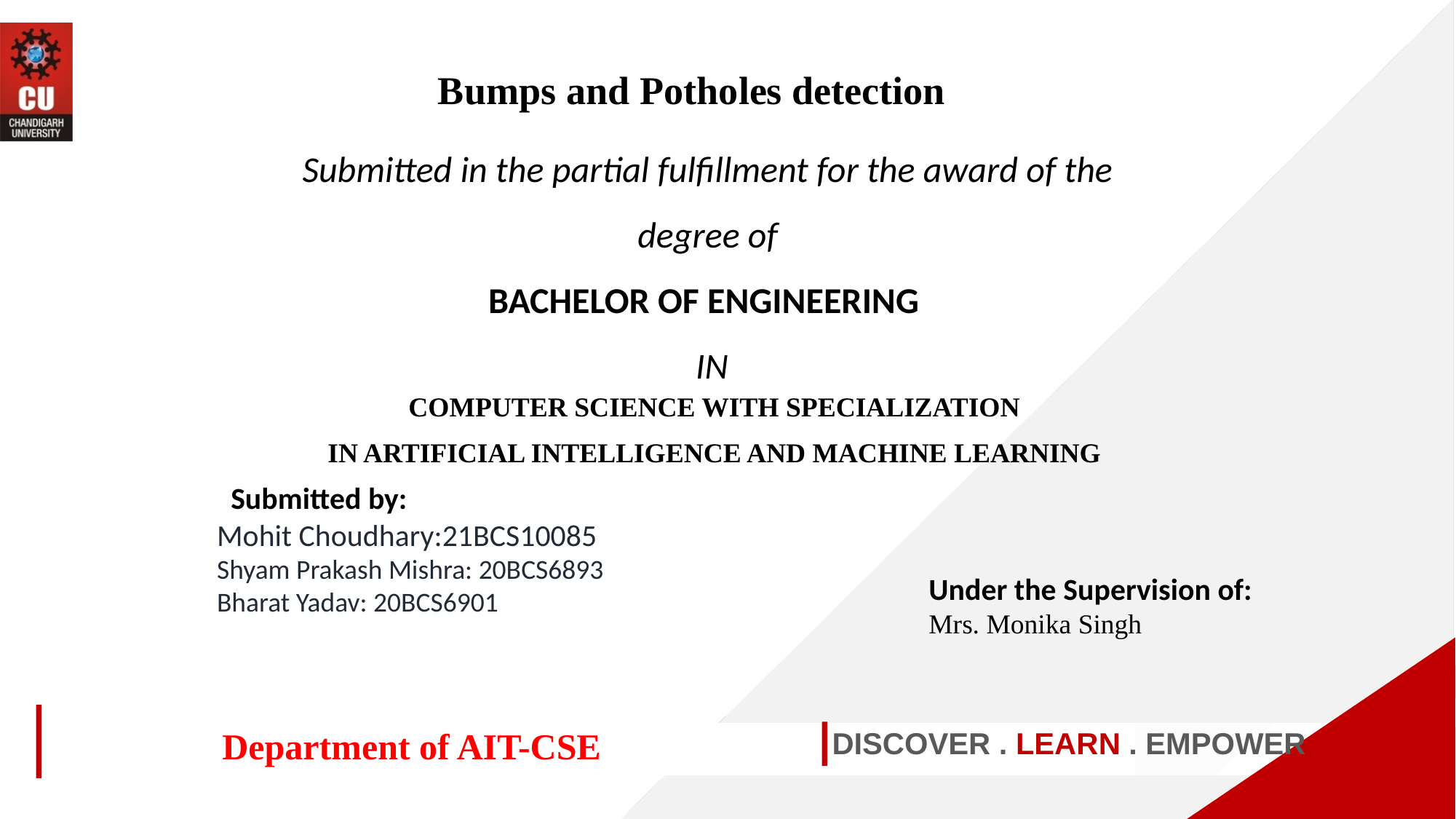

Bumps and Potholes detection
Submitted in the partial fulfillment for the award of the degree of
BACHELOR OF ENGINEERING
 IN
COMPUTER SCIENCE WITH SPECIALIZATION
IN ARTIFICIAL INTELLIGENCE AND MACHINE LEARNING
  Submitted by:
Mohit Choudhary:21BCS10085
Shyam Prakash Mishra: 20BCS6893
Bharat Yadav: 20BCS6901
Under the Supervision of:
Mrs. Monika Singh

DISCOVER . LEARN . EMPOWER

Department of AIT-CSE
1